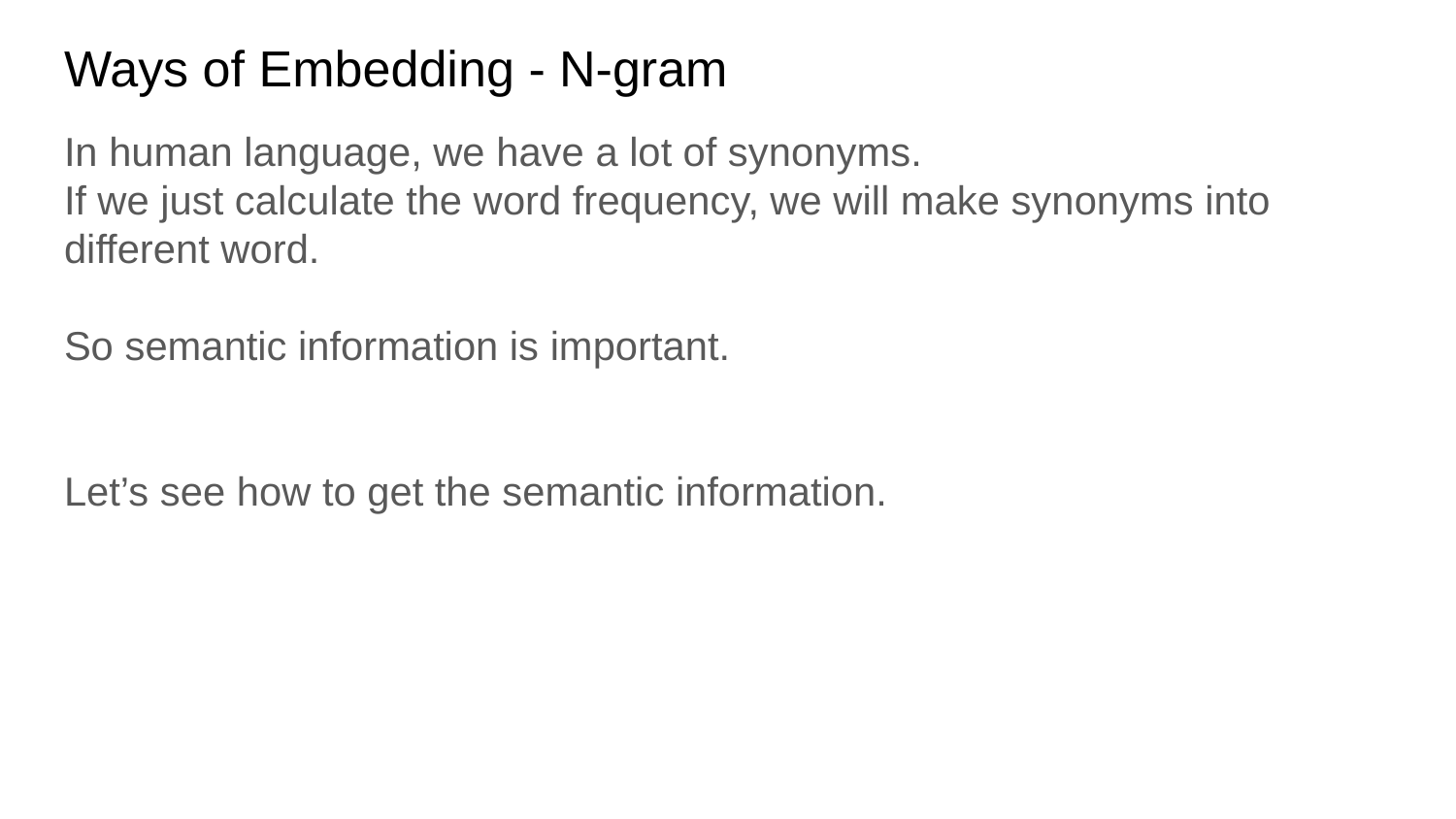

# Ways of Embedding - N-gram
In human language, we have a lot of synonyms.
If we just calculate the word frequency, we will make synonyms into different word.

So semantic information is important.

Let’s see how to get the semantic information.